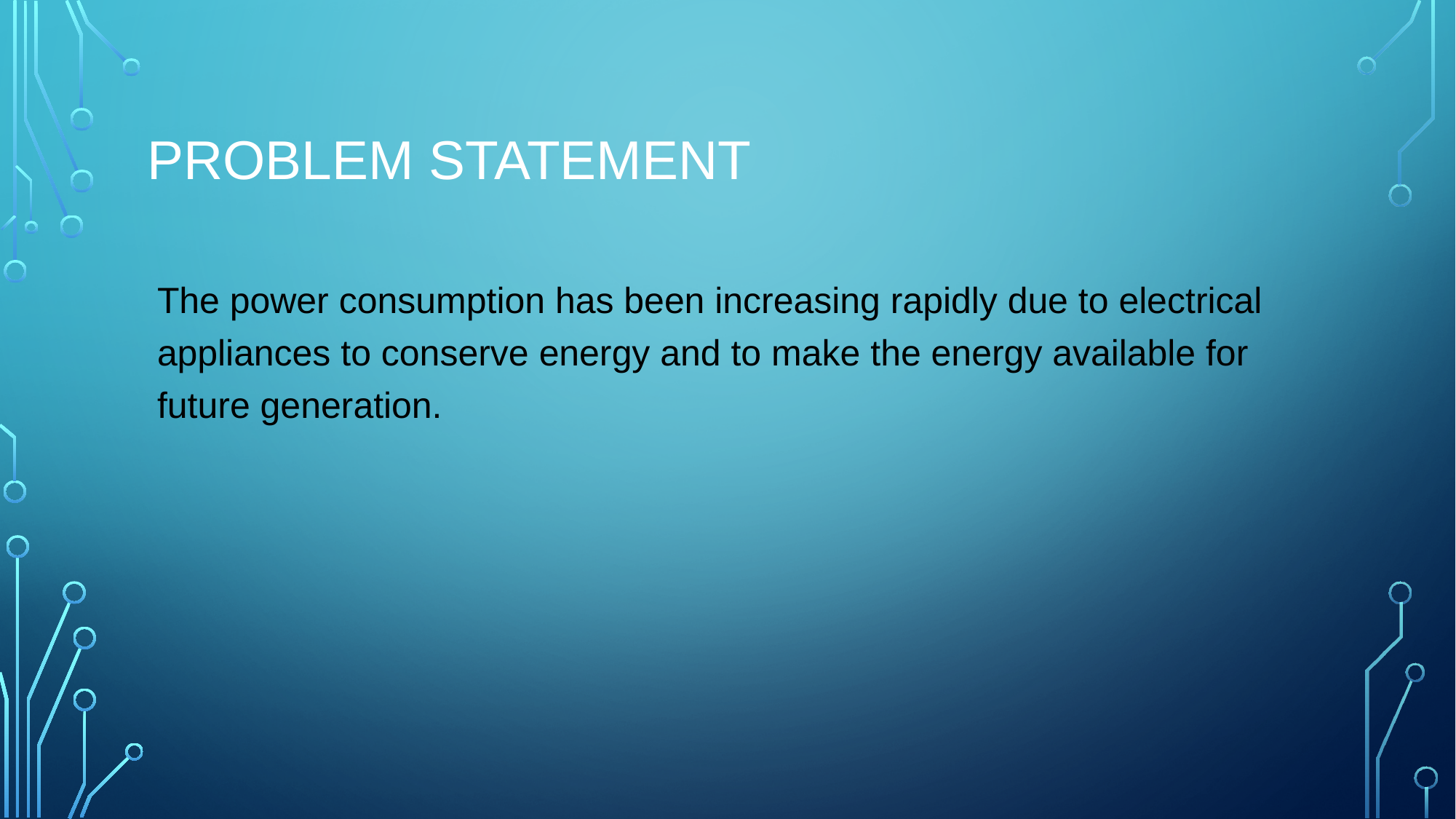

# PROBLEM STATEMENT
The power consumption has been increasing rapidly due to electrical appliances to conserve energy and to make the energy available for future generation.